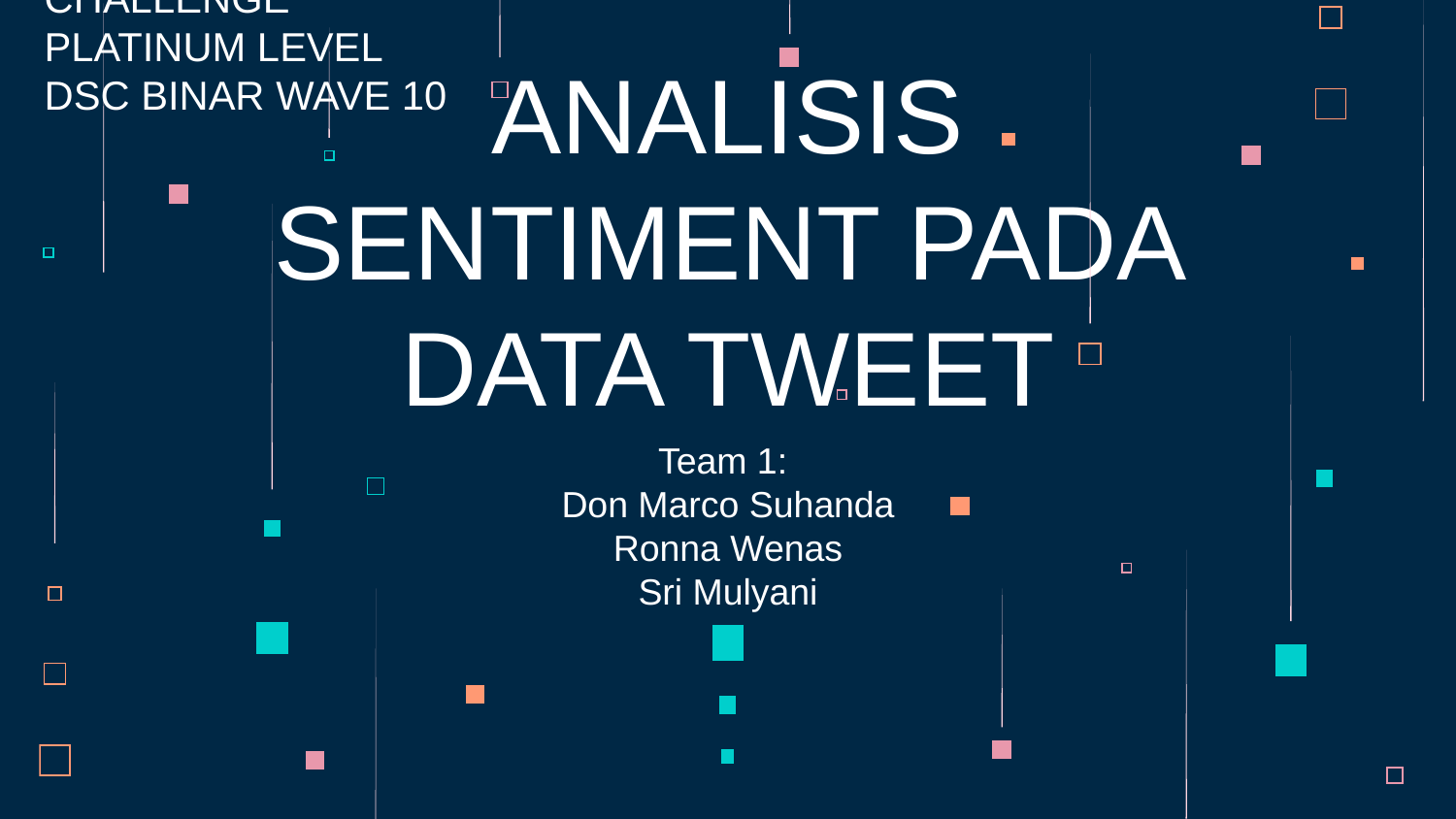

CHALLENGE PLATINUM LEVEL
DSC BINAR WAVE 10

# ANALISIS SENTIMENT PADA DATA TWEET

Team 1:
Don Marco Suhanda
Ronna Wenas
Sri Mulyani